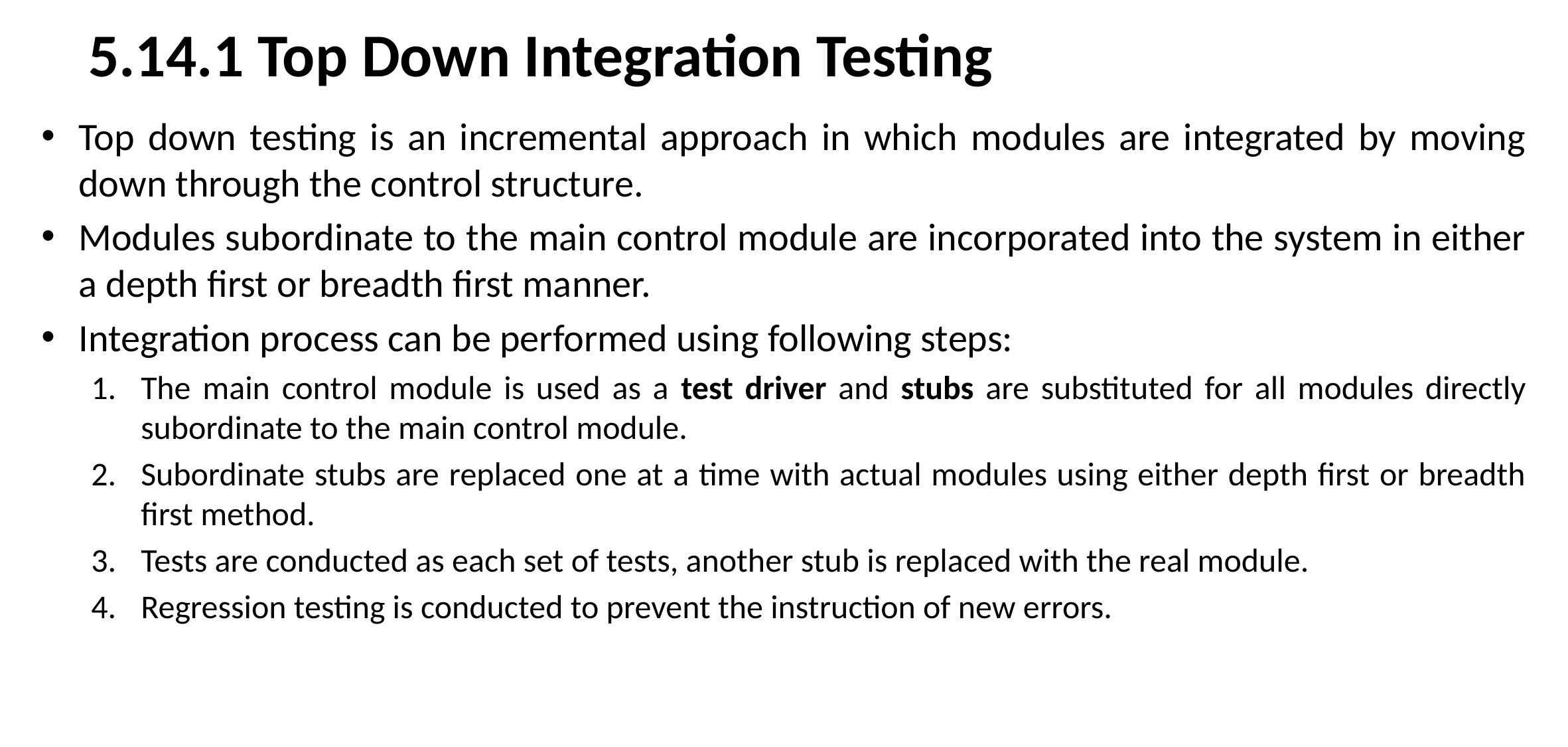

# 5.14.1 Top Down Integration Testing
Top down testing is an incremental approach in which modules are integrated by moving down through the control structure.
Modules subordinate to the main control module are incorporated into the system in either a depth first or breadth first manner.
Integration process can be performed using following steps:
The main control module is used as a test driver and stubs are substituted for all modules directly subordinate to the main control module.
Subordinate stubs are replaced one at a time with actual modules using either depth first or breadth first method.
Tests are conducted as each set of tests, another stub is replaced with the real module.
Regression testing is conducted to prevent the instruction of new errors.